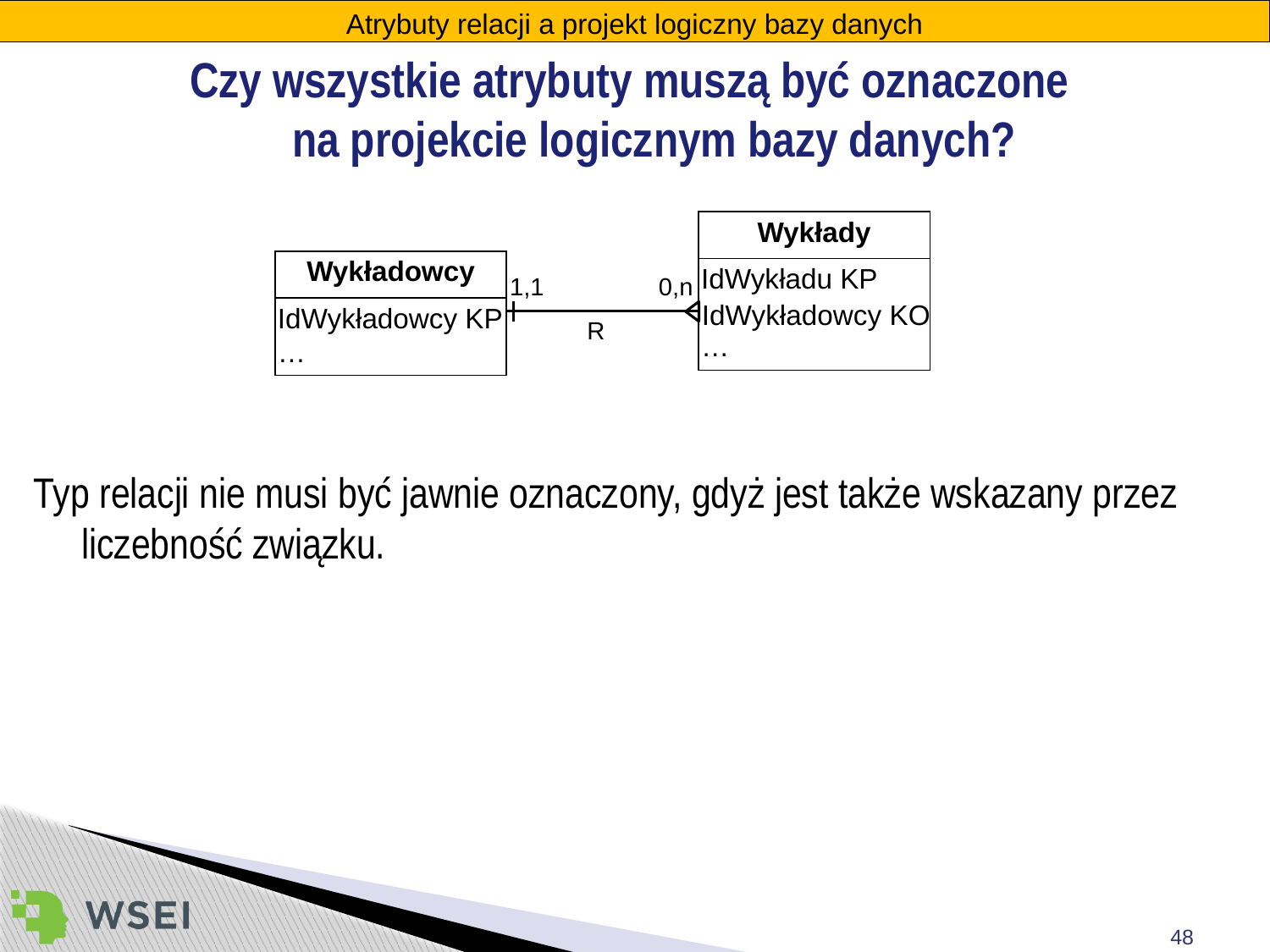

Atrybuty relacji a projekt logiczny bazy danych
Czy wszystkie atrybuty muszą być oznaczone
na projekcie logicznym bazy danych?
Wykłady
Wykładowcy
IdWykładowcy KP
…
IdWykładu KP

…
1,1
0,n
IdWykładowcy KO

R
Typ relacji nie musi być jawnie oznaczony, gdyż jest także wskazany przez liczebność związku.
48